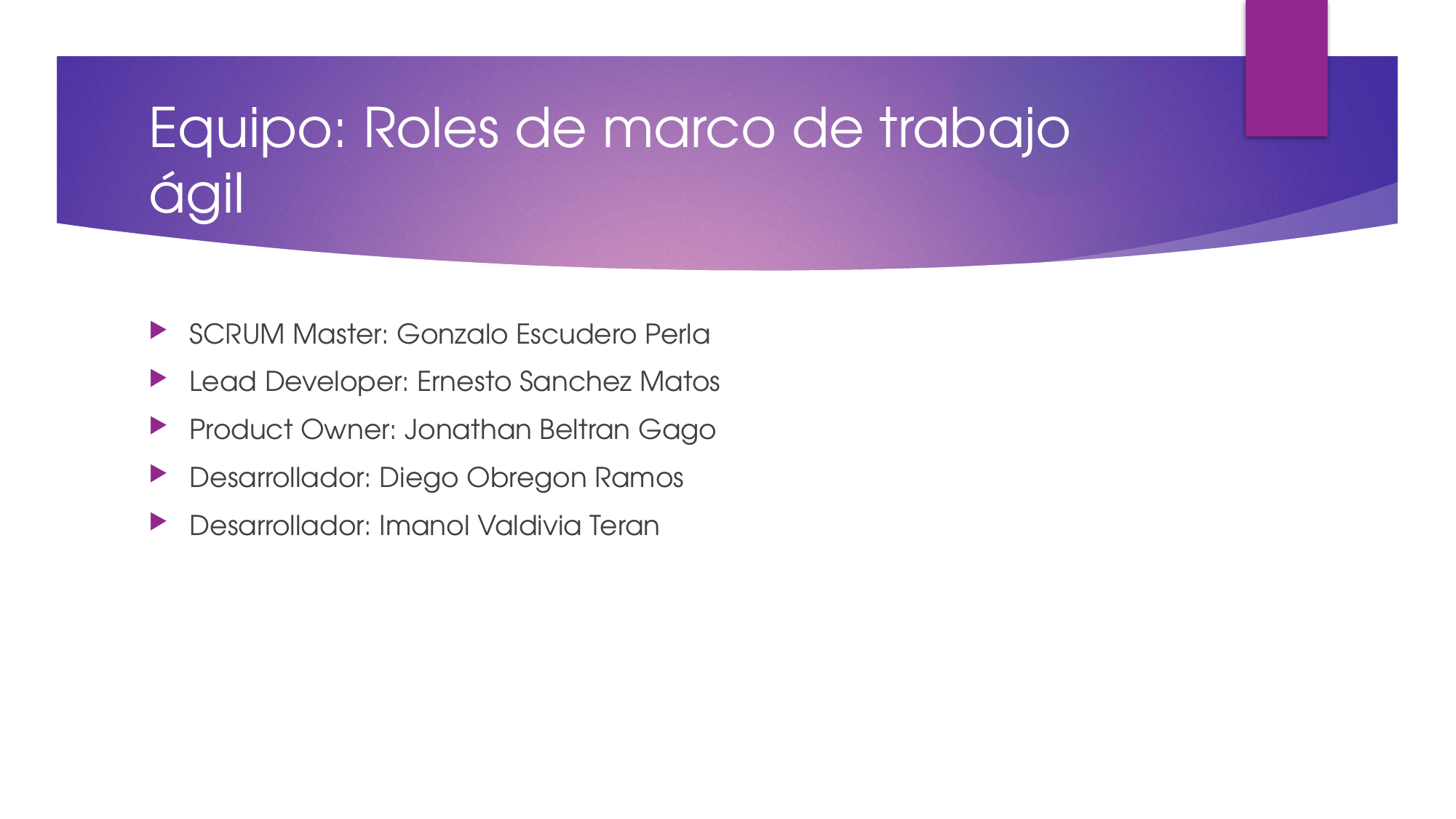

# Equipo: Roles de marco de trabajo ágil
SCRUM Master: Gonzalo Escudero Perla
Lead Developer: Ernesto Sanchez Matos
Product Owner: Jonathan Beltran Gago
Desarrollador: Diego Obregon Ramos
Desarrollador: Imanol Valdivia Teran